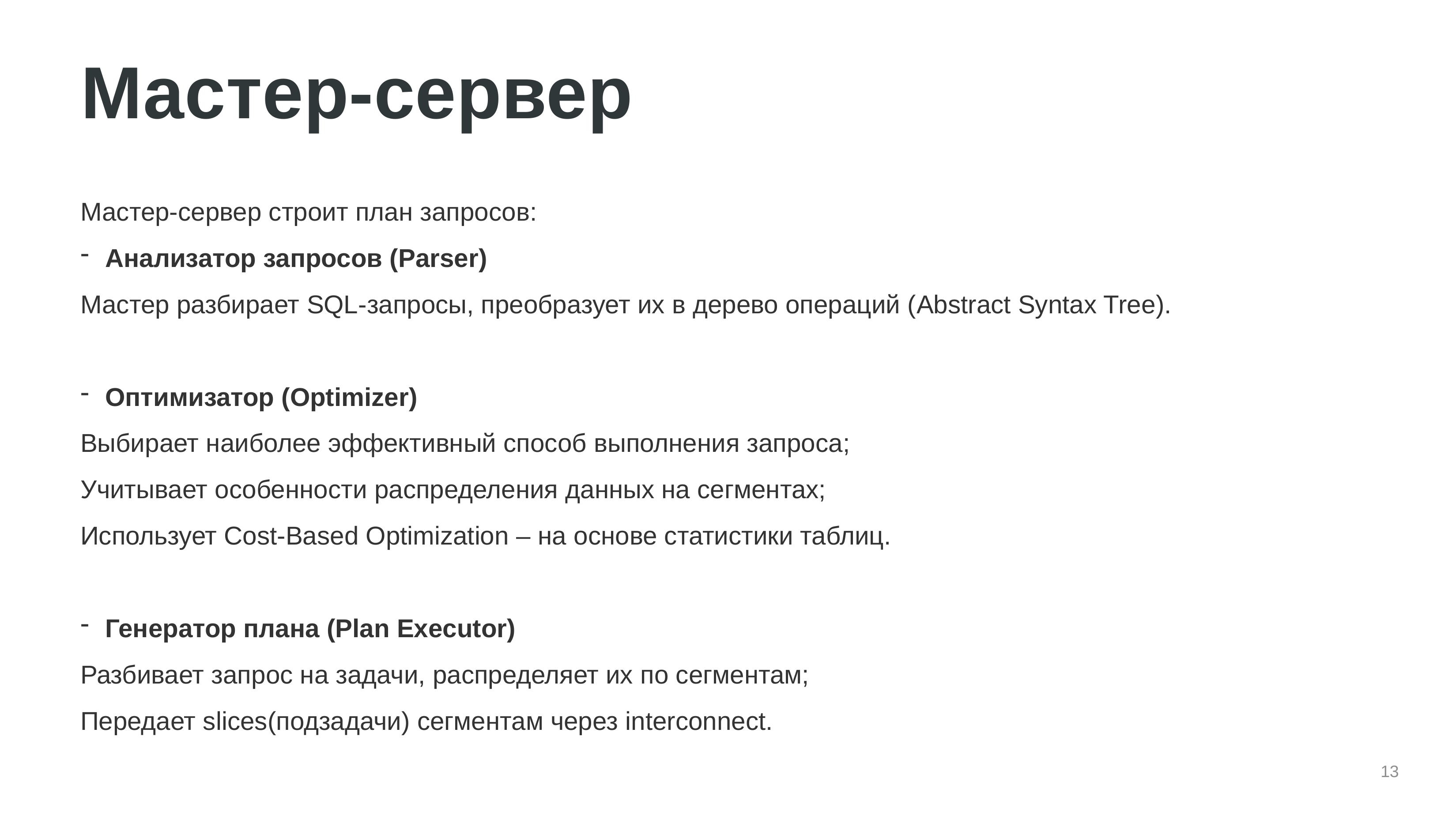

# Мастер-сервер
Мастер-сервер строит план запросов:
Анализатор запросов (Parser)
Мастер разбирает SQL-запросы, преобразует их в дерево операций (Abstract Syntax Tree).

Оптимизатор (Optimizer)
Выбирает наиболее эффективный способ выполнения запроса;
Учитывает особенности распределения данных на сегментах;
Использует Cost-Based Optimization – на основе статистики таблиц.

Генератор плана (Plan Executor)
Разбивает запрос на задачи, распределяет их по сегментам;
Передает slices(подзадачи) сегментам через interconnect.

13